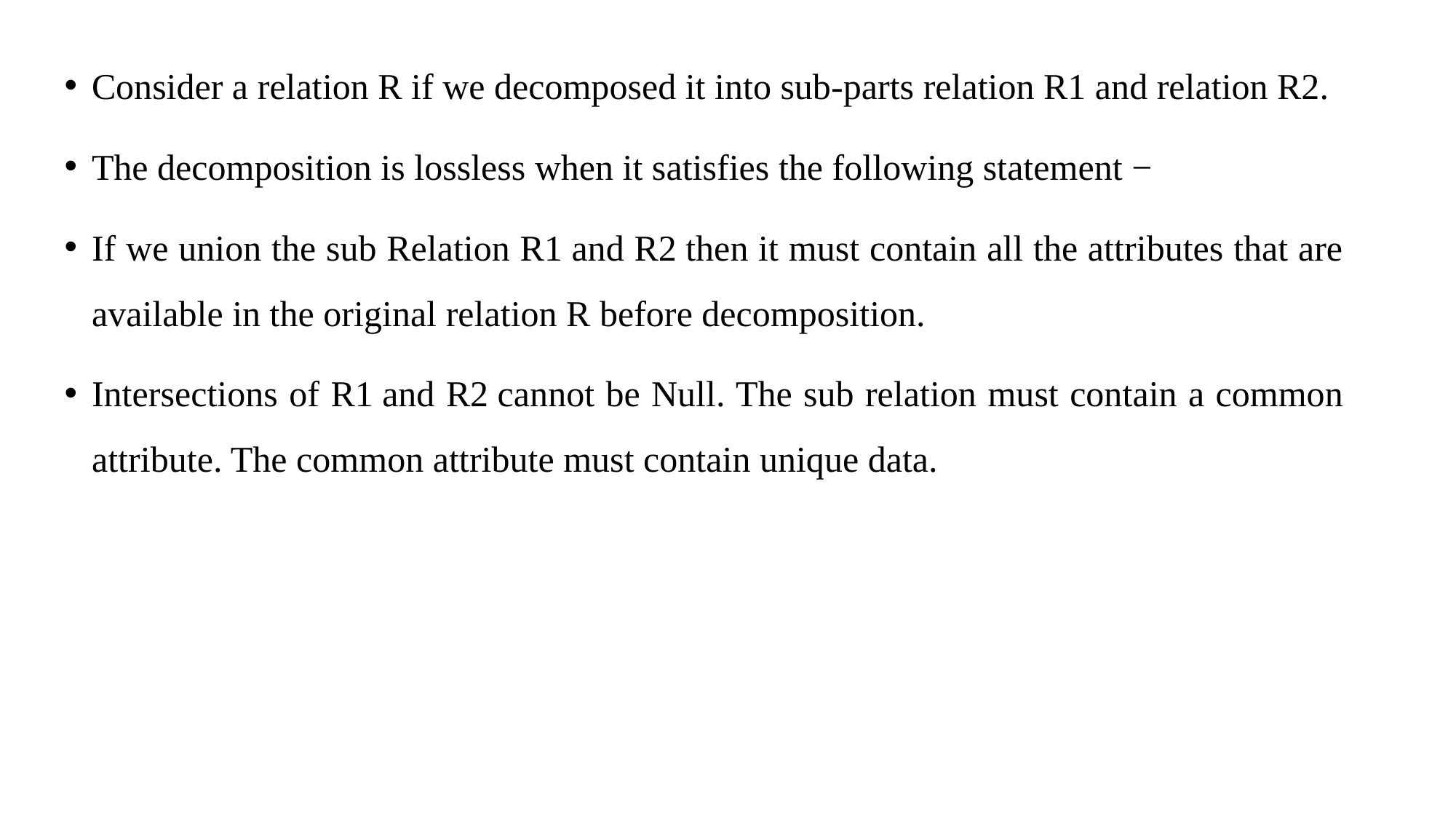

Consider a relation R if we decomposed it into sub-parts relation R1 and relation R2.
The decomposition is lossless when it satisfies the following statement −
If we union the sub Relation R1 and R2 then it must contain all the attributes that are available in the original relation R before decomposition.
Intersections of R1 and R2 cannot be Null. The sub relation must contain a common attribute. The common attribute must contain unique data.